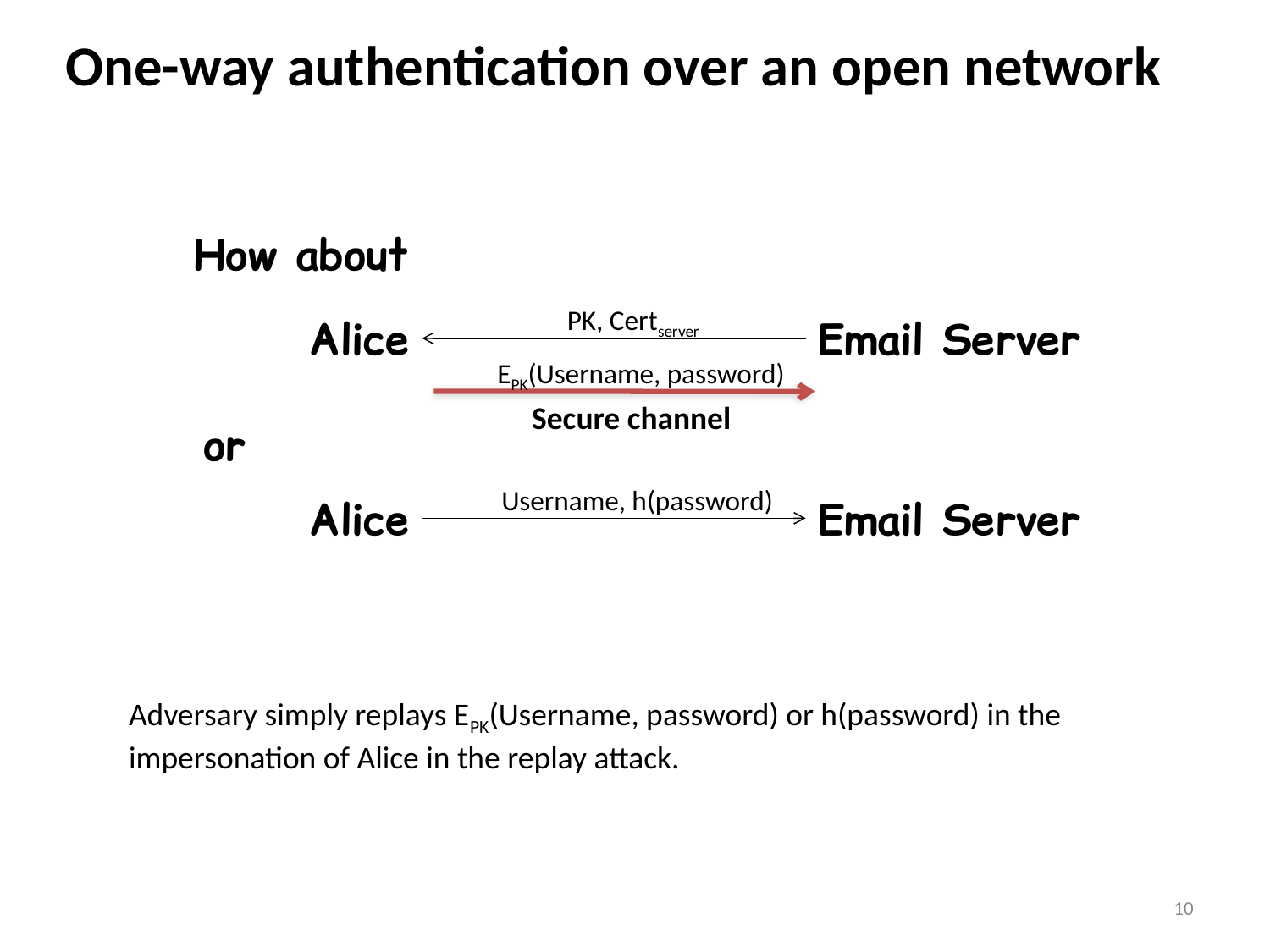

# One-way authentication over an open network
How about
PK, Certserver
Alice
Email Server
EPK(Username, password)
Secure channel
or
Username, h(password)
Alice
Email Server
Adversary simply replays EPK(Username, password) or h(password) in the impersonation of Alice in the replay attack.
10